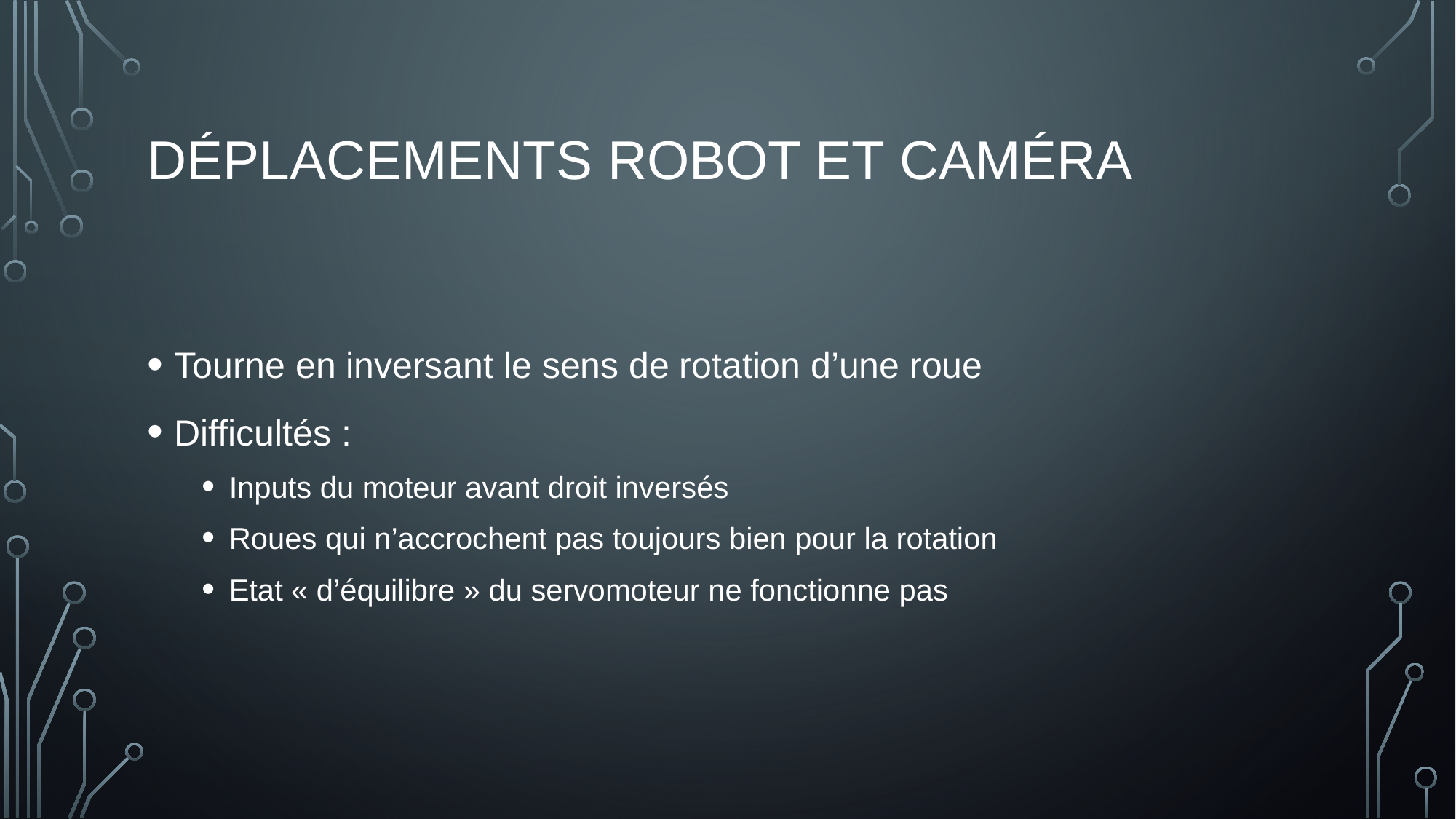

# Déplacements robot et caméra

Tourne en inversant le sens de rotation d’une roue
Difficultés :
Inputs du moteur avant droit inversés
Roues qui n’accrochent pas toujours bien pour la rotation
Etat « d’équilibre » du servomoteur ne fonctionne pas